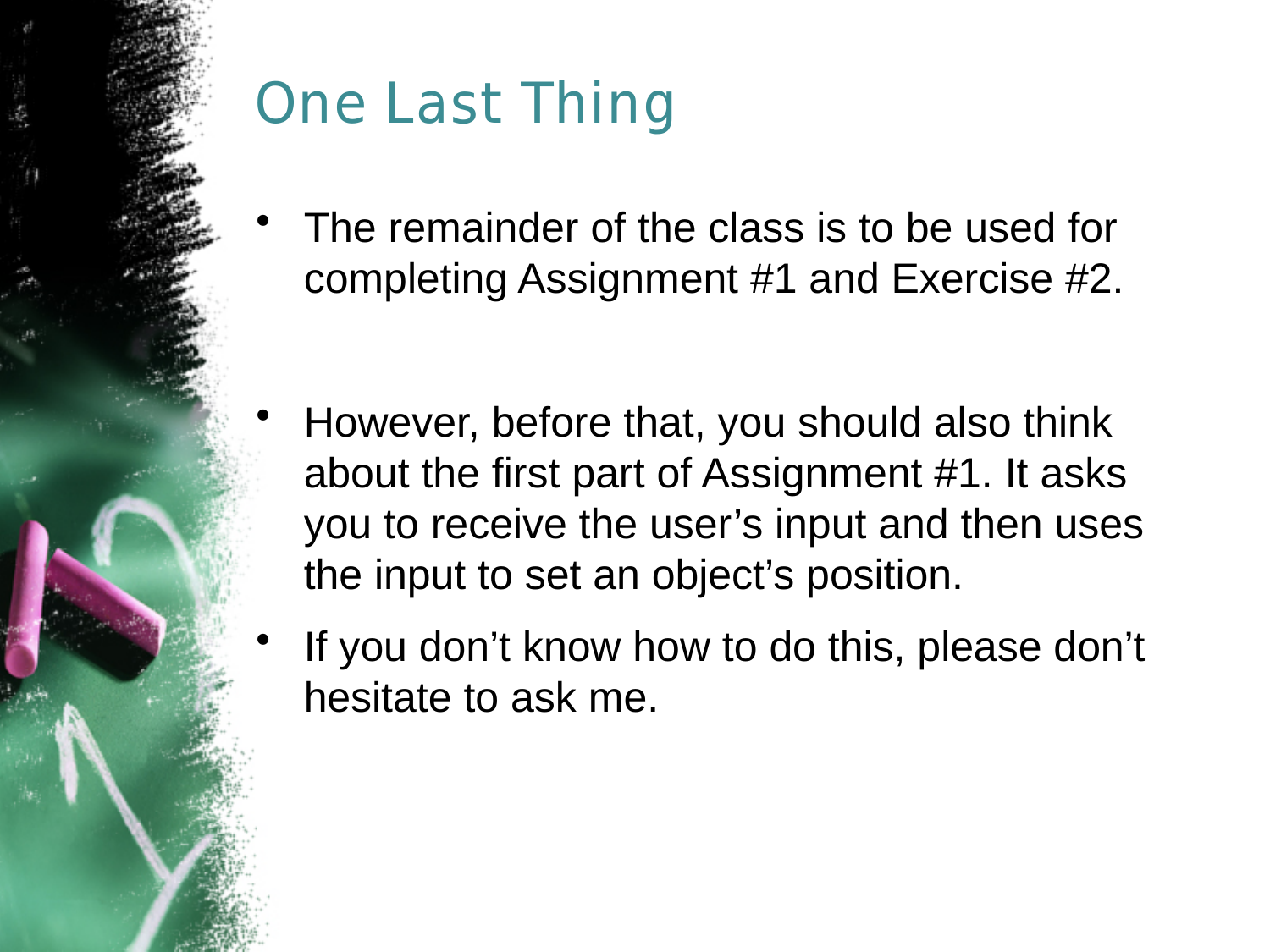

# One Last Thing
The remainder of the class is to be used for completing Assignment #1 and Exercise #2.

However, before that, you should also think about the first part of Assignment #1. It asks you to receive the user’s input and then uses the input to set an object’s position.
If you don’t know how to do this, please don’t hesitate to ask me.